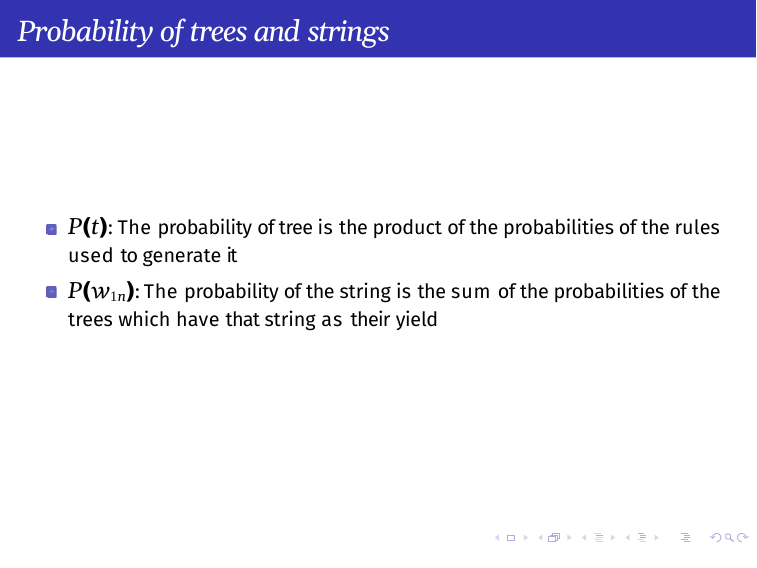

Probability of trees and strings
P(t): The probability of tree is the product of the probabilities of the rules  used to generate it
P(w1n): The probability of the string is the sum of the probabilities of the  trees which have that string as their yield

Pawan Goyal (IIT Kharagpur)
Syntax
Week 5: Lecture 3
10 / 14